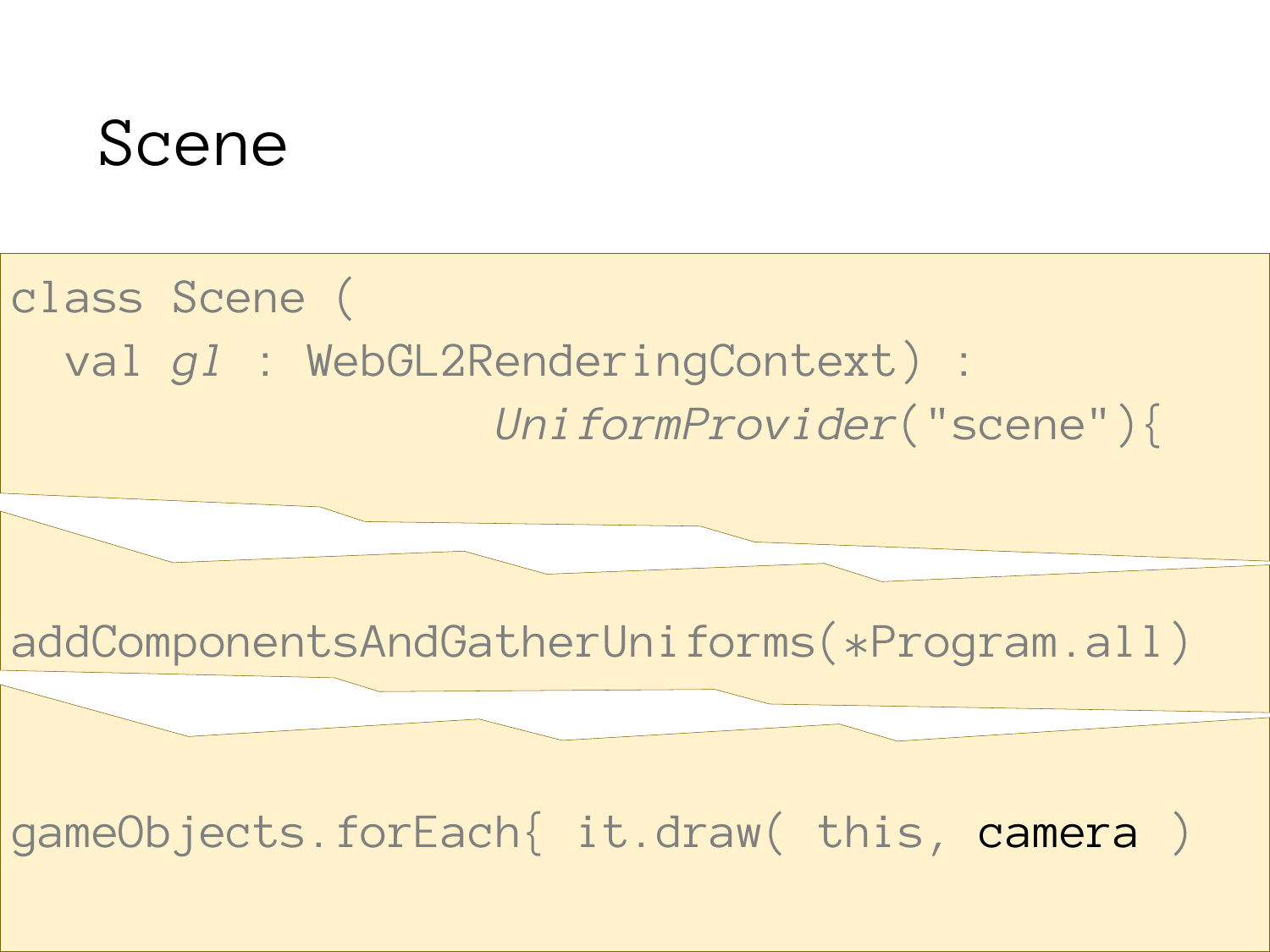

# Scene
class Scene (
  val gl : WebGL2RenderingContext) :
                  UniformProvider("scene"){

addComponentsAndGatherUniforms(*Program.all)

gameObjects.forEach{ it.draw( this, camera )